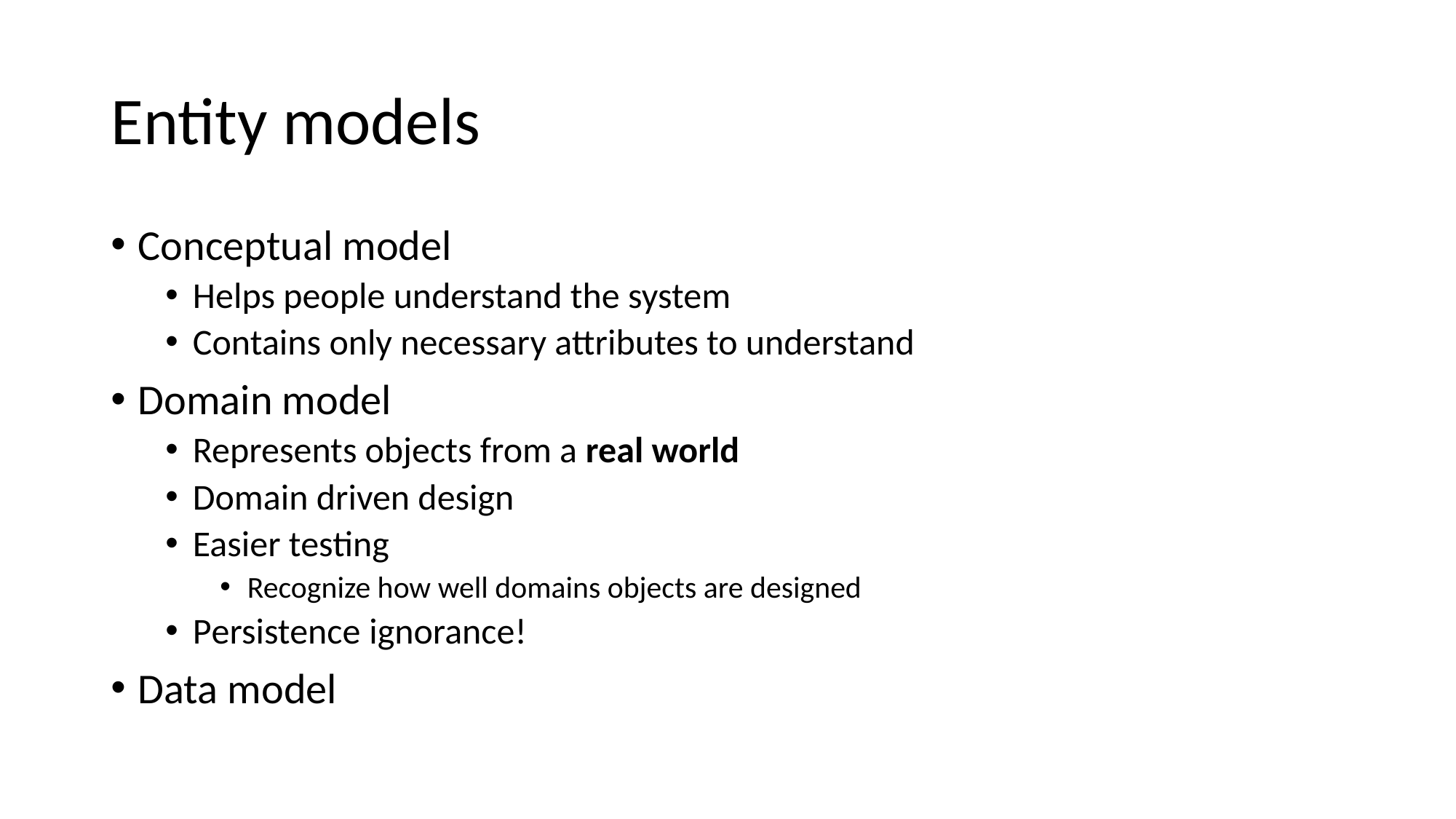

# Entity models
Conceptual model
Helps people understand the system
Contains only necessary attributes to understand
Domain model
Represents objects from a real world
Domain driven design
Easier testing
Recognize how well domains objects are designed
Persistence ignorance!
Data model